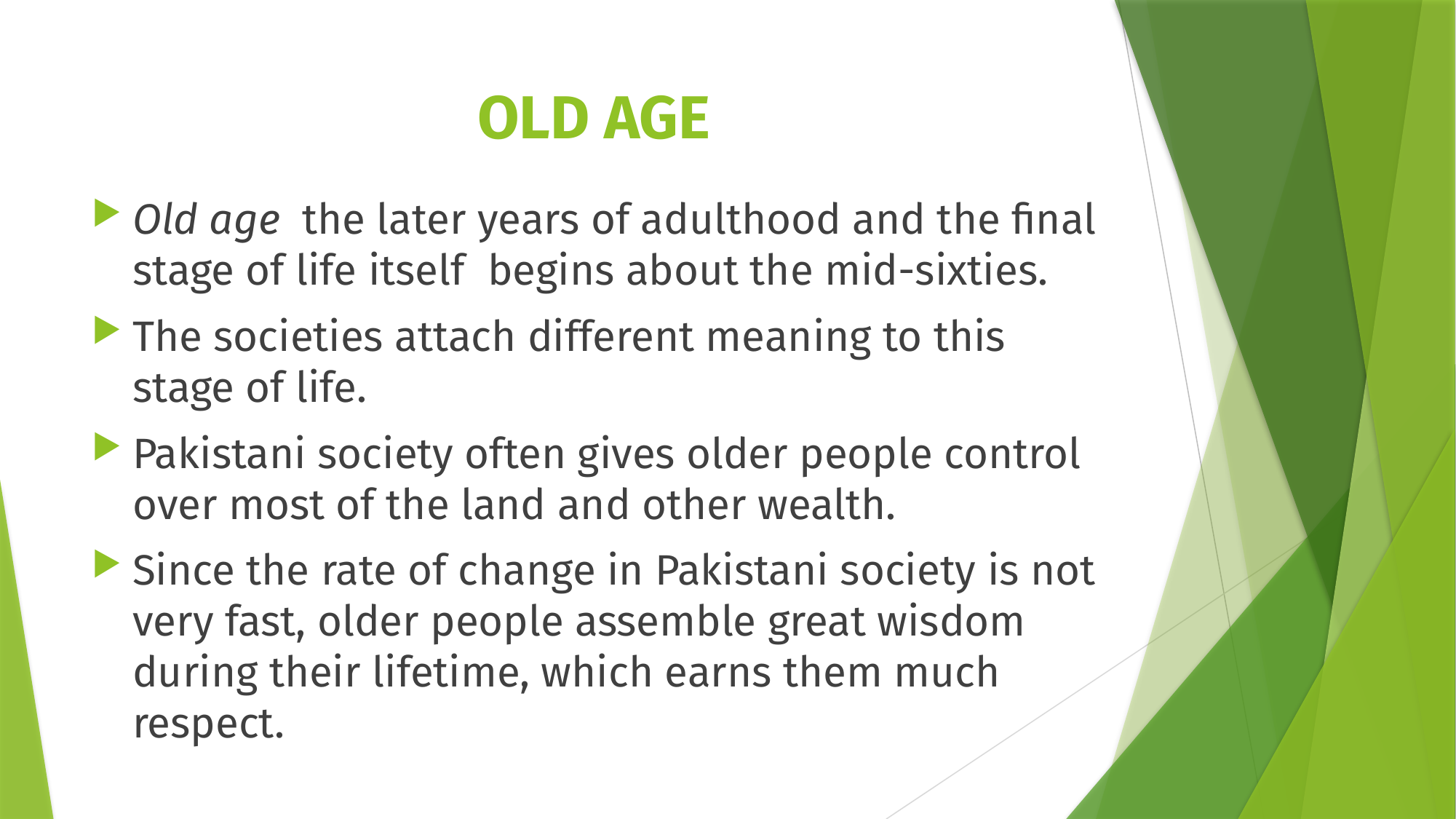

# OLD AGE
Old age ­ the later years of adulthood and the final stage of life itself ­ begins about the mid-sixties.
The societies attach different meaning to this stage of life.
Pakistani society often gives older people control over most of the land and other wealth.
Since the rate of change in Pakistani society is not very fast, older people assemble great wisdom during their lifetime, which earns them much respect.